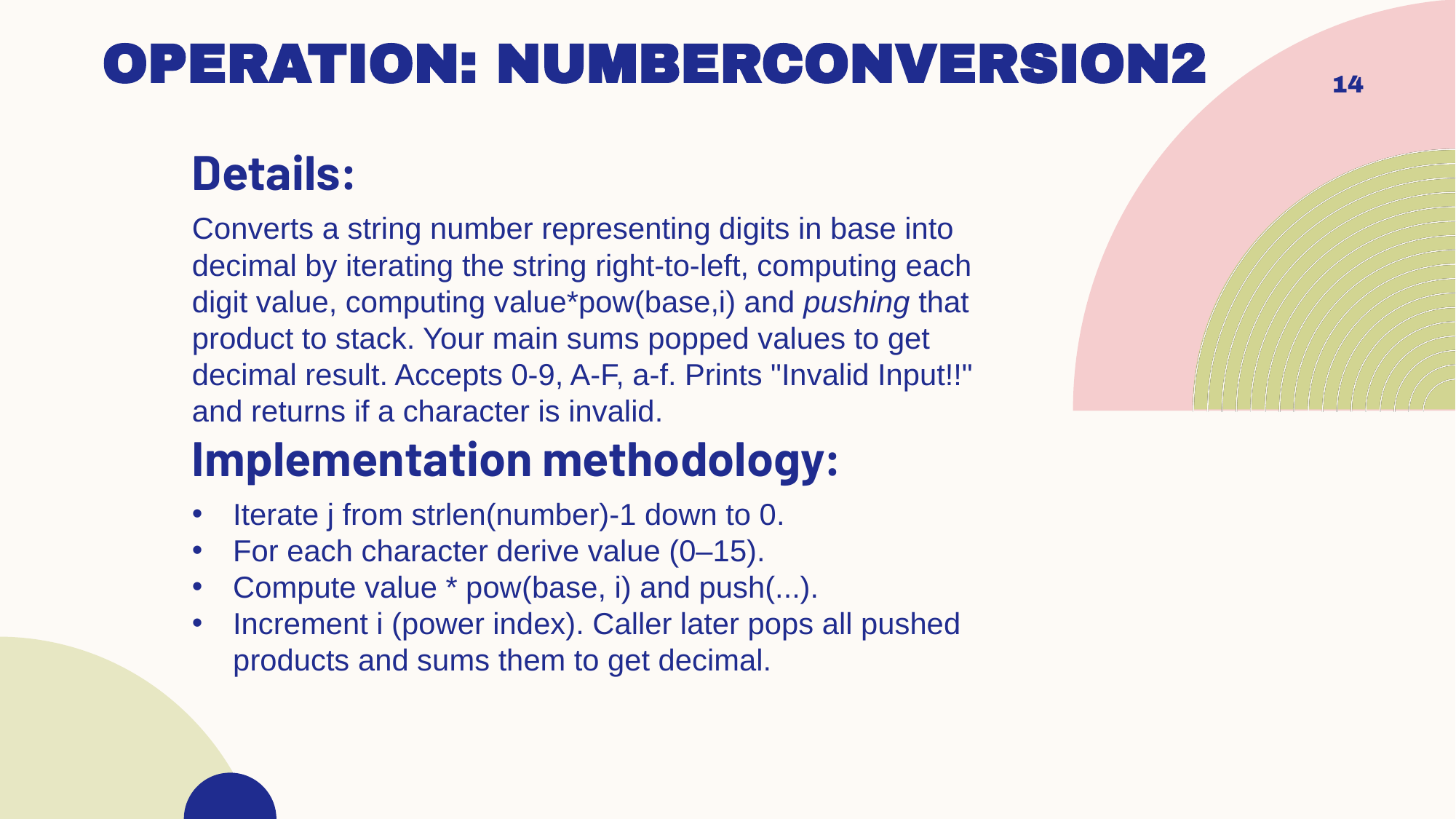

# Operation: numberConversion2
14
Details:
Converts a string number representing digits in base into decimal by iterating the string right-to-left, computing each digit value, computing value*pow(base,i) and pushing that product to stack. Your main sums popped values to get decimal result. Accepts 0-9, A-F, a-f. Prints "Invalid Input!!" and returns if a character is invalid.
Implementation methodology:
Iterate j from strlen(number)-1 down to 0.
For each character derive value (0–15).
Compute value * pow(base, i) and push(...).
Increment i (power index). Caller later pops all pushed products and sums them to get decimal.